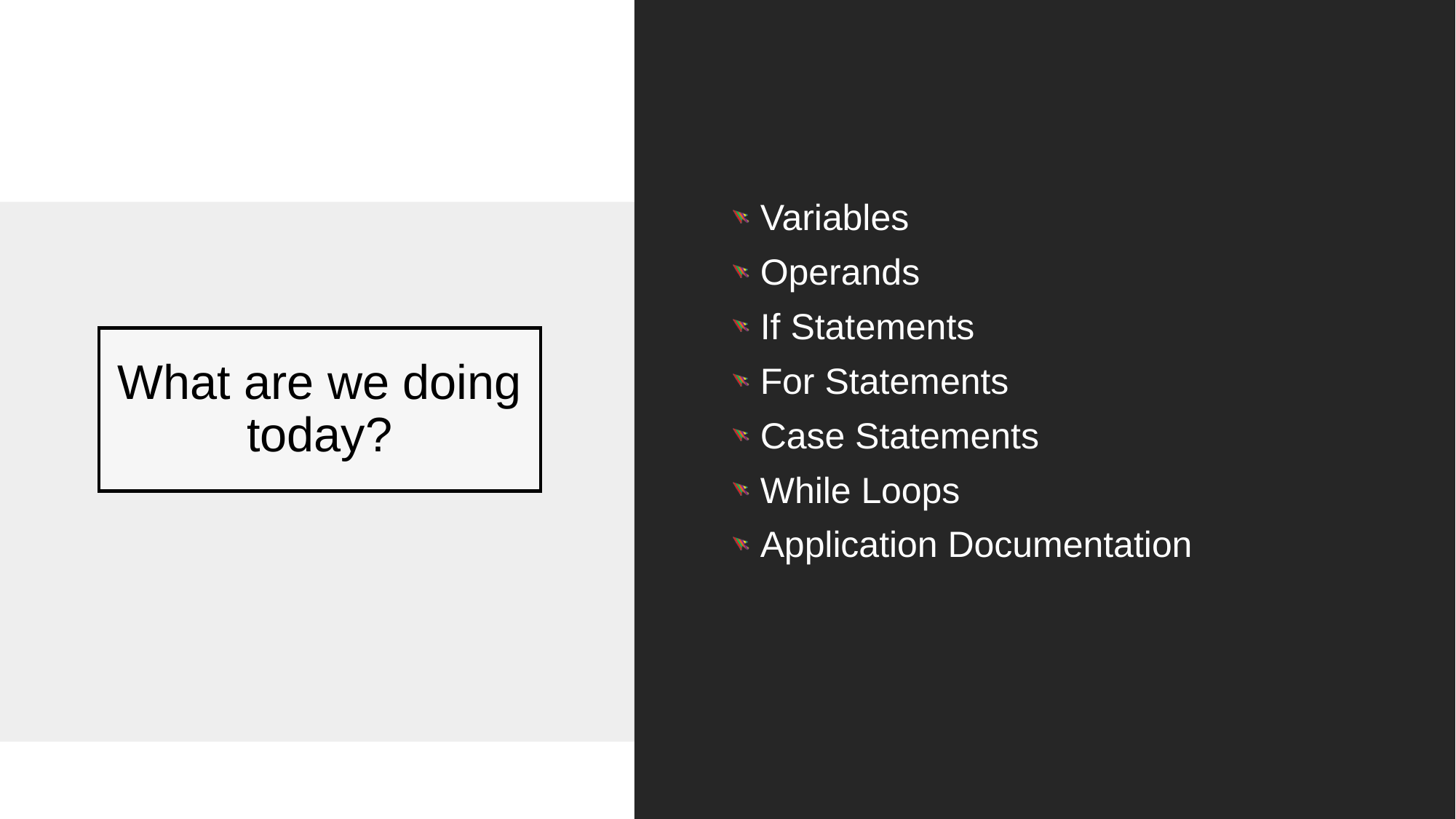

Variables
Operands
If Statements
For Statements
Case Statements
While Loops
Application Documentation

# What are we doing today?